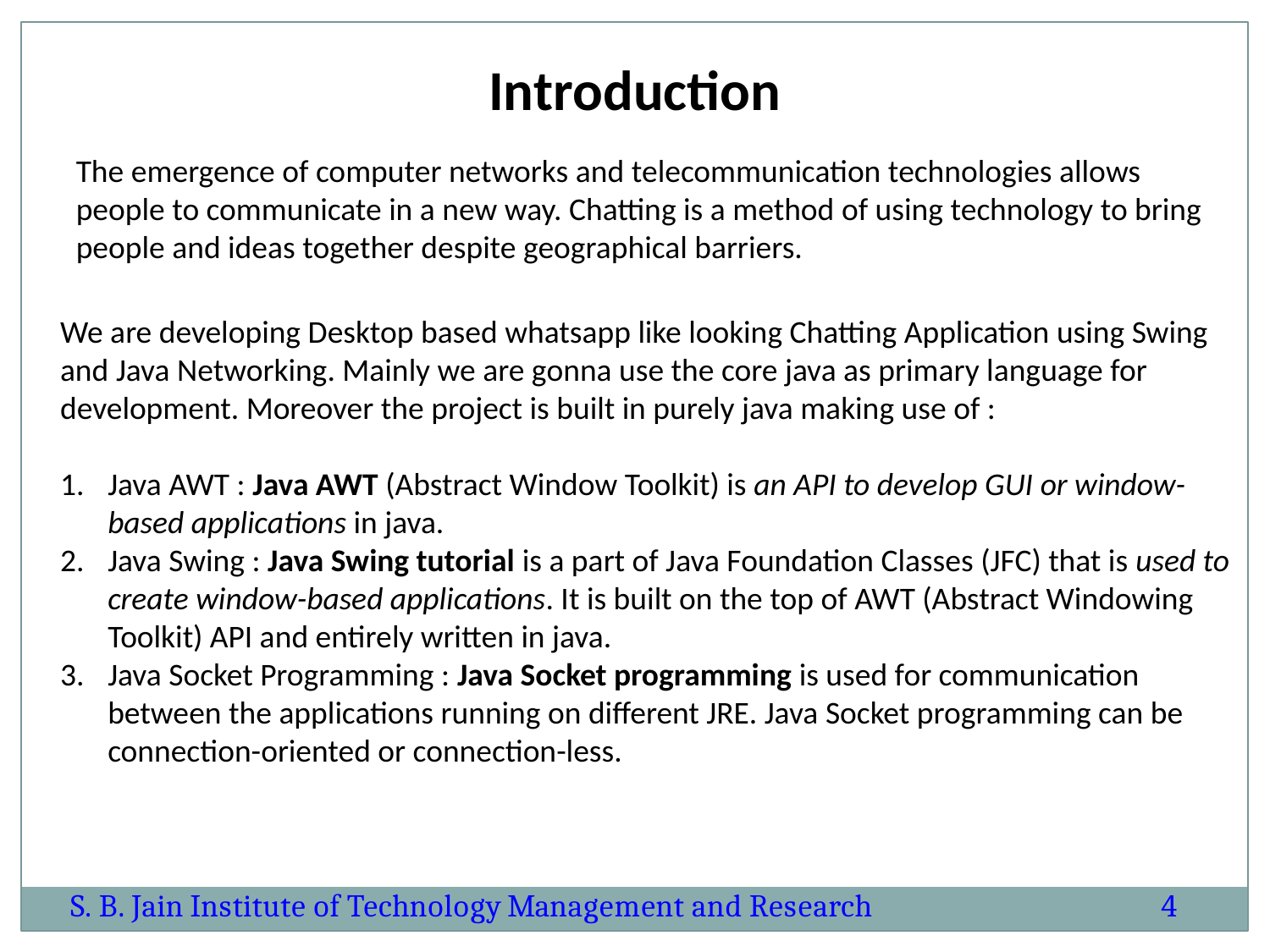

Introduction
The emergence of computer networks and telecommunication technologies allows people to communicate in a new way. Chatting is a method of using technology to bring people and ideas together despite geographical barriers.

We are developing Desktop based whatsapp like looking Chatting Application using Swing and Java Networking. Mainly we are gonna use the core java as primary language for development. Moreover the project is built in purely java making use of :

Java AWT : Java AWT (Abstract Window Toolkit) is an API to develop GUI or window-based applications in java.
Java Swing : Java Swing tutorial is a part of Java Foundation Classes (JFC) that is used to create window-based applications. It is built on the top of AWT (Abstract Windowing Toolkit) API and entirely written in java.
Java Socket Programming : Java Socket programming is used for communication between the applications running on different JRE. Java Socket programming can be connection-oriented or connection-less.

S. B. Jain Institute of Technology Management and Research
4